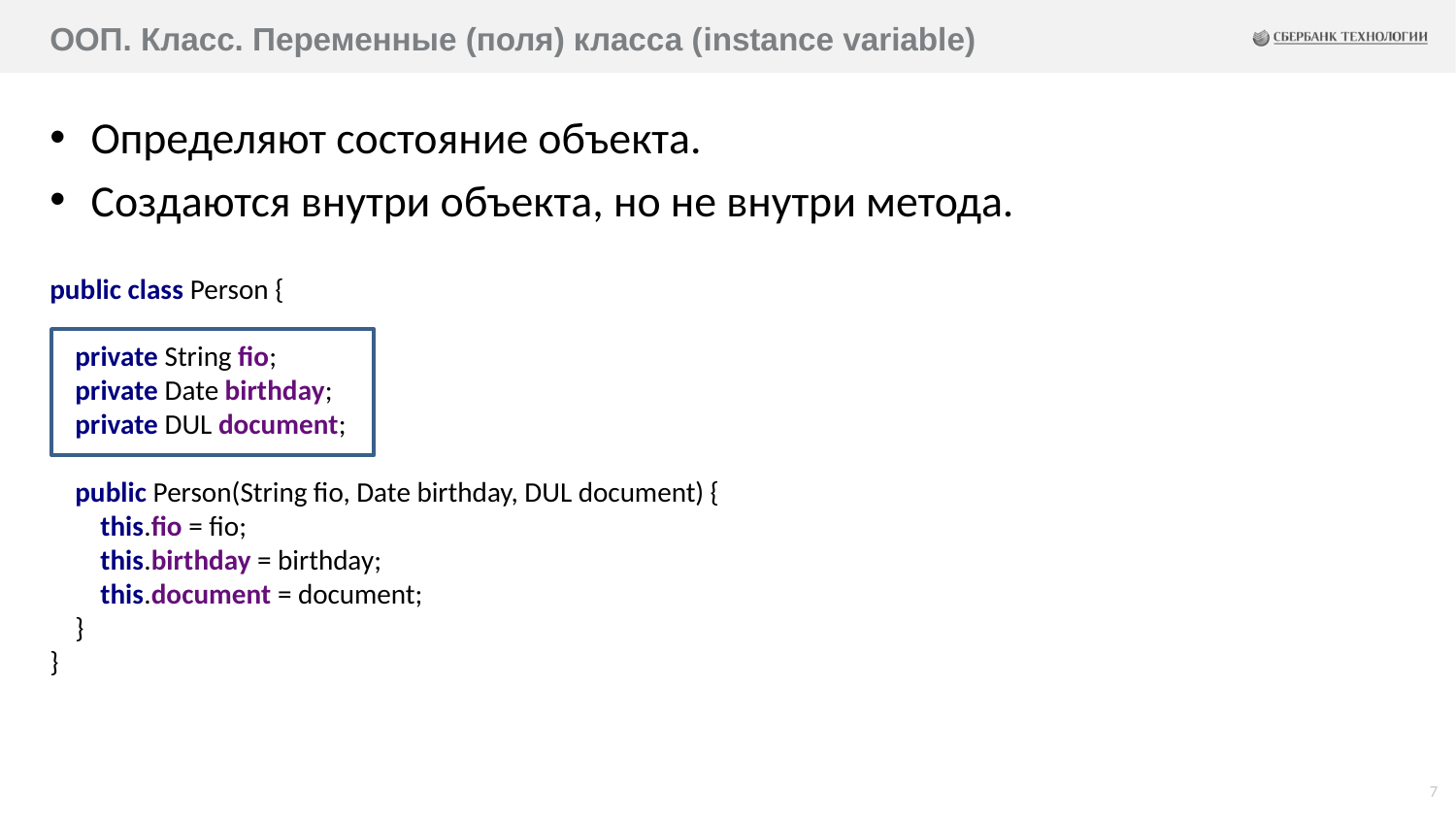

# ООП. Класс. Переменные (поля) класса (instance variable)
Определяют состояние объекта.
Создаются внутри объекта, но не внутри метода.

public class Person {
    private String fio;
    private Date birthday;
    private DUL document;
    public Person(String fio, Date birthday, DUL document) {
        this.fio = fio;
        this.birthday = birthday;
        this.document = document;
    }
}

7